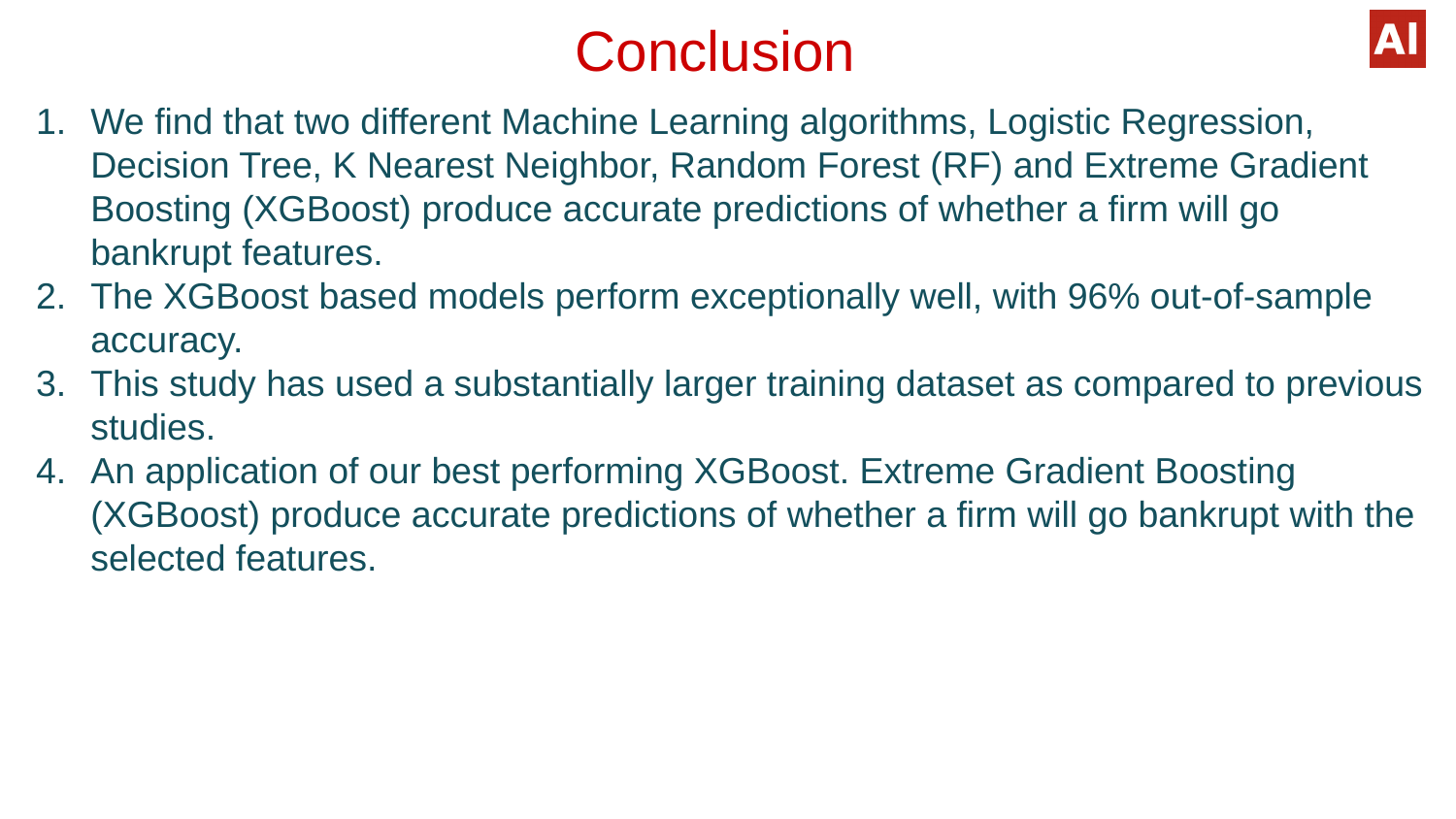

# Conclusion
We find that two different Machine Learning algorithms, Logistic Regression, Decision Tree, K Nearest Neighbor, Random Forest (RF) and Extreme Gradient Boosting (XGBoost) produce accurate predictions of whether a firm will go bankrupt features.
The XGBoost based models perform exceptionally well, with 96% out-of-sample accuracy.
This study has used a substantially larger training dataset as compared to previous studies.
An application of our best performing XGBoost. Extreme Gradient Boosting (XGBoost) produce accurate predictions of whether a firm will go bankrupt with the selected features.